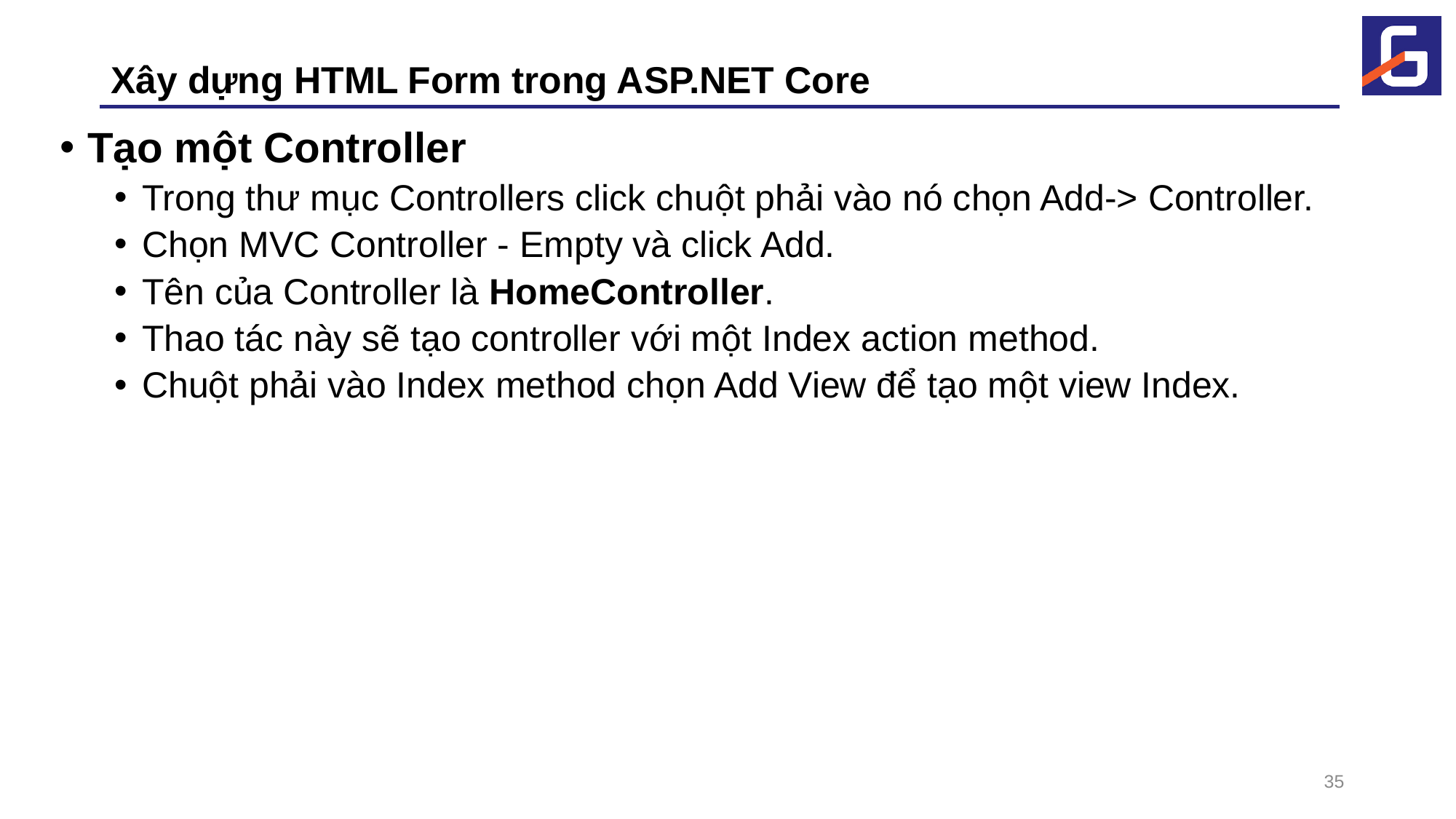

# Xây dựng HTML Form trong ASP.NET Core
Tạo một Controller
Trong thư mục Controllers click chuột phải vào nó chọn Add-> Controller.
Chọn MVC Controller - Empty và click Add.
Tên của Controller là HomeController.
Thao tác này sẽ tạo controller với một Index action method.
Chuột phải vào Index method chọn Add View để tạo một view Index.
35